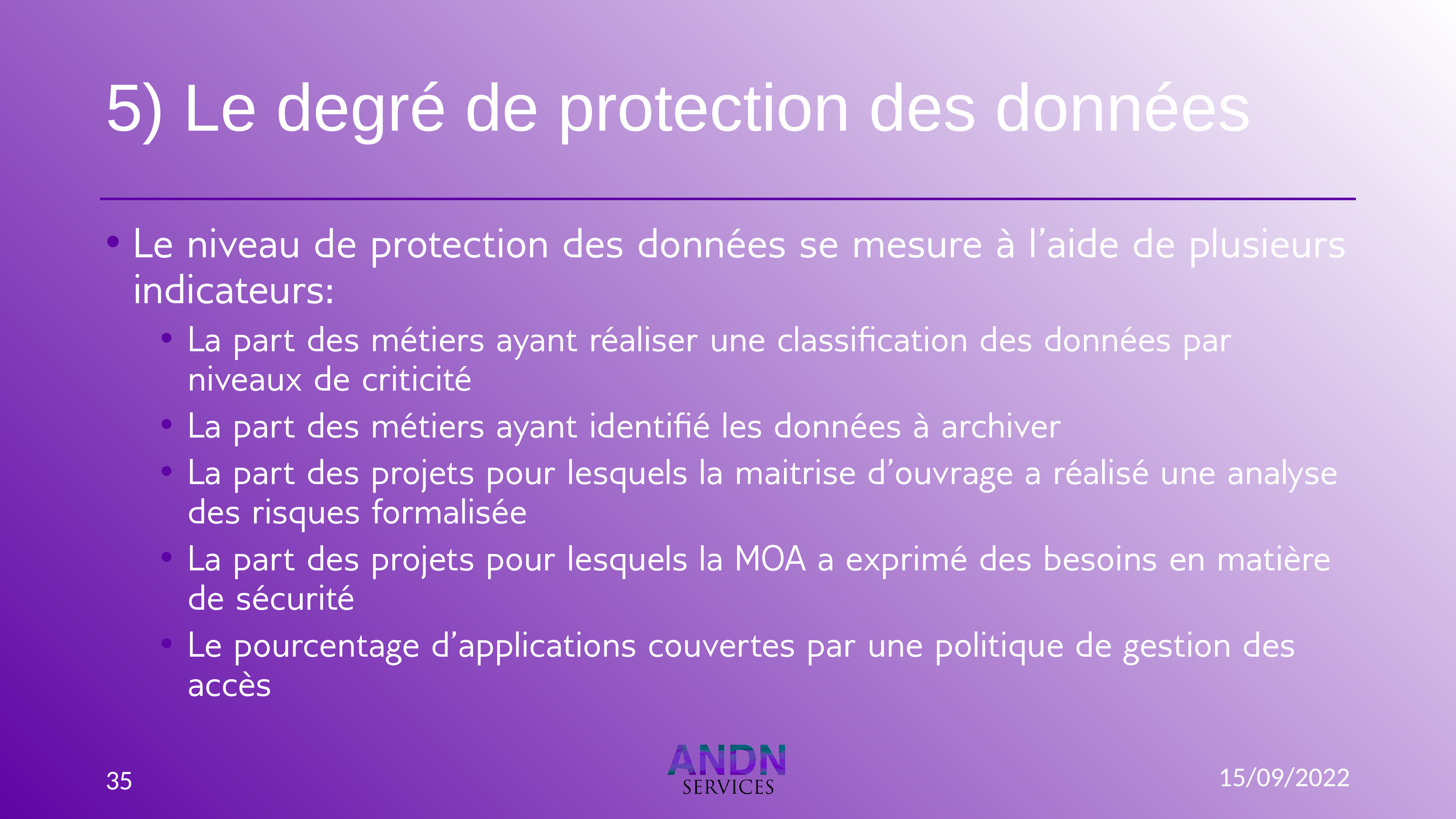

# 5) Le degré de protection des données
Le niveau de protection des données se mesure à l’aide de plusieurs indicateurs:
La part des métiers ayant réaliser une classification des données par niveaux de criticité
La part des métiers ayant identifié les données à archiver
La part des projets pour lesquels la maitrise d’ouvrage a réalisé une analyse des risques formalisée
La part des projets pour lesquels la MOA a exprimé des besoins en matière de sécurité
Le pourcentage d’applications couvertes par une politique de gestion des accès

15/09/2022
35